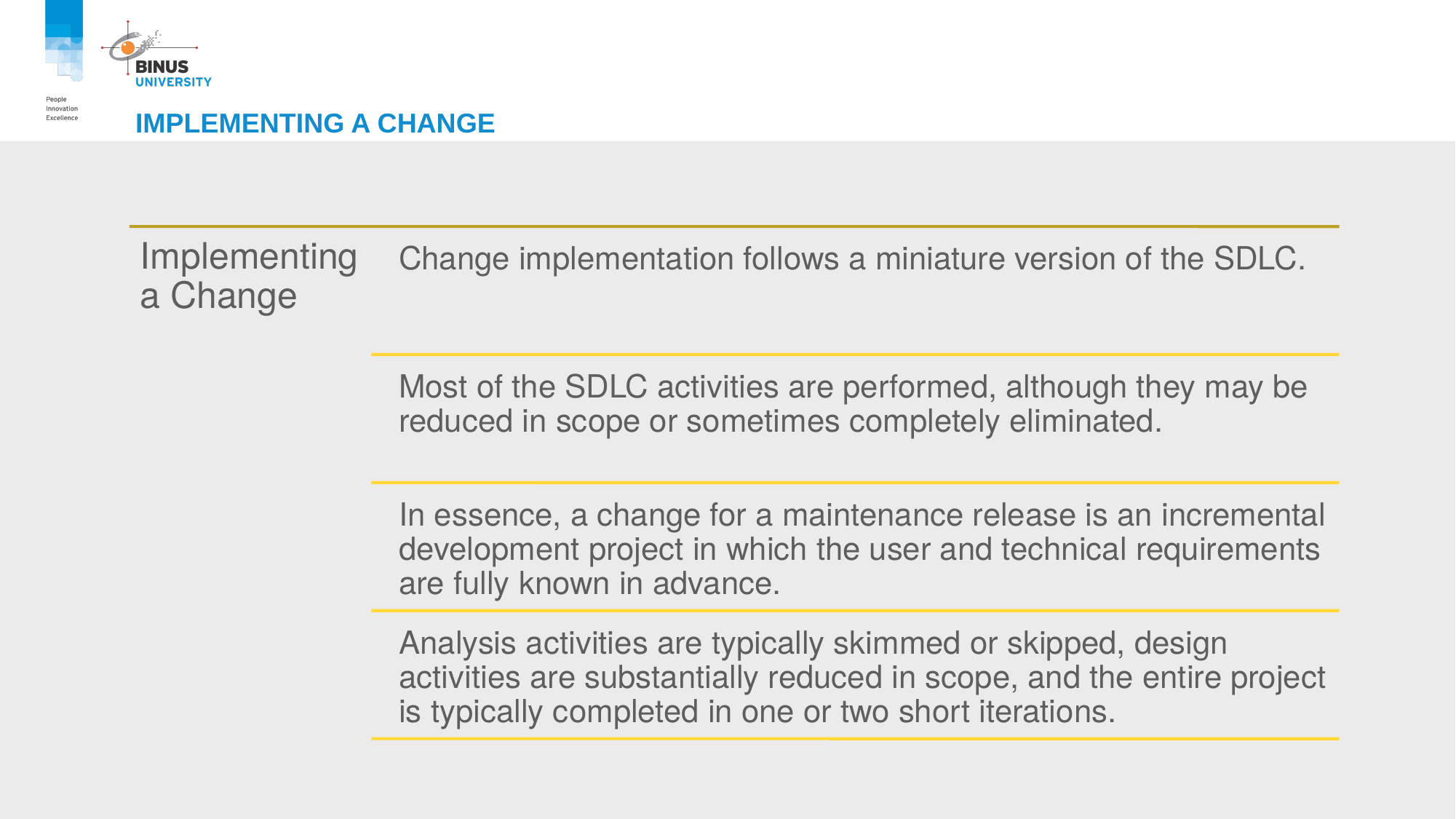

# Implementing a Change
Implementing a Change
Change implementation follows a miniature version of the SDLC.
Most of the SDLC activities are performed, although they may be reduced in scope or sometimes completely eliminated.
In essence, a change for a maintenance release is an incremental development project in which the user and technical requirements are fully known in advance.
Analysis activities are typically skimmed or skipped, design activities are substantially reduced in scope, and the entire project is typically completed in one or two short iterations.